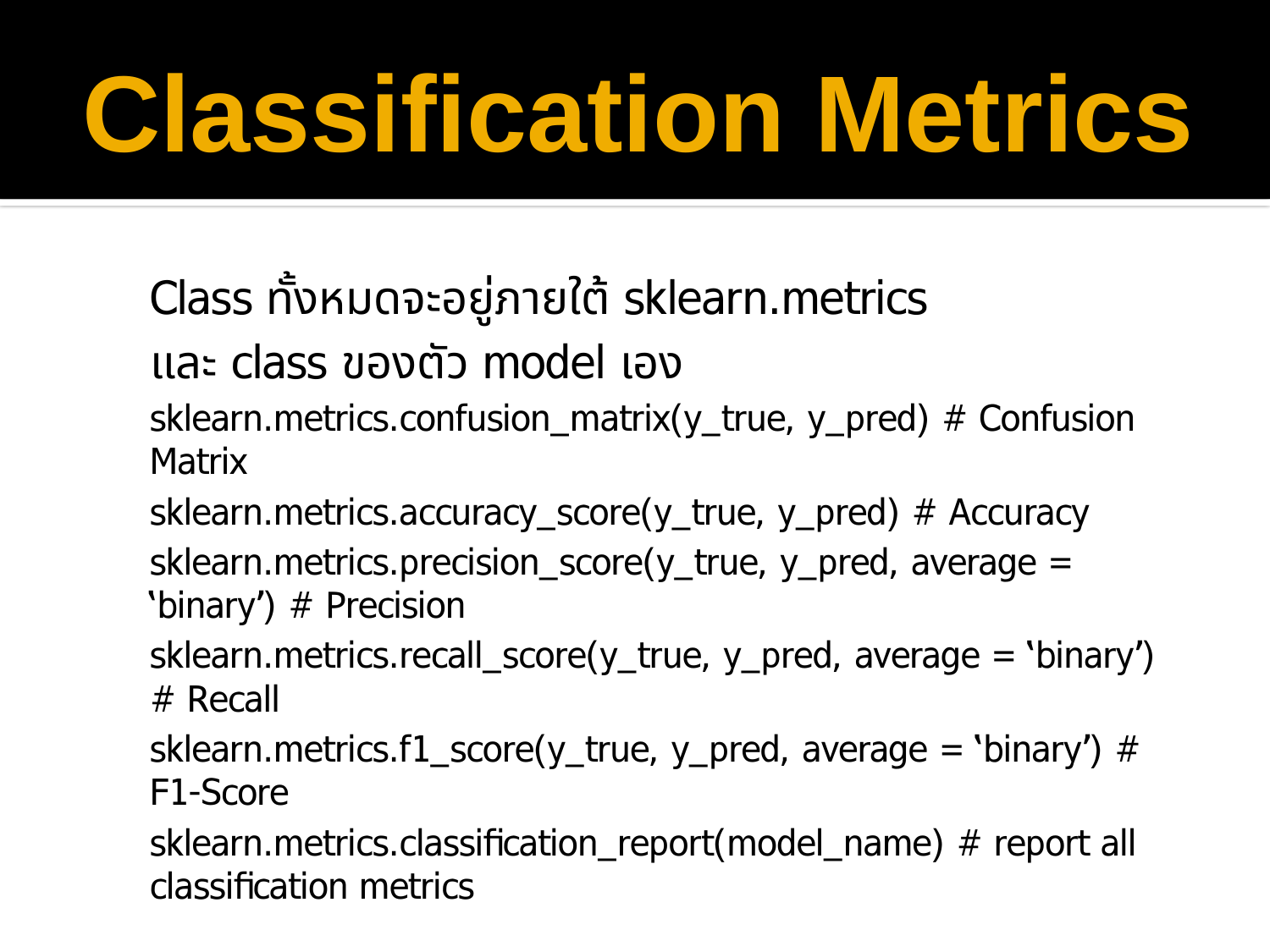

# Classification Metrics
Class ทั้งหมดจะอยู่ภายใต้ sklearn.metrics
และ class ของตัว model เอง
sklearn.metrics.confusion_matrix(y_true, y_pred) # Confusion Matrix
sklearn.metrics.accuracy_score(y_true, y_pred) # Accuracy
sklearn.metrics.precision_score(y_true, y_pred, average = ‘binary’) # Precision
sklearn.metrics.recall_score(y_true, y_pred, average = ‘binary’) # Recall
sklearn.metrics.f1_score(y_true, y_pred, average = ‘binary’) # F1-Score
sklearn.metrics.classification_report(model_name) # report all classification metrics